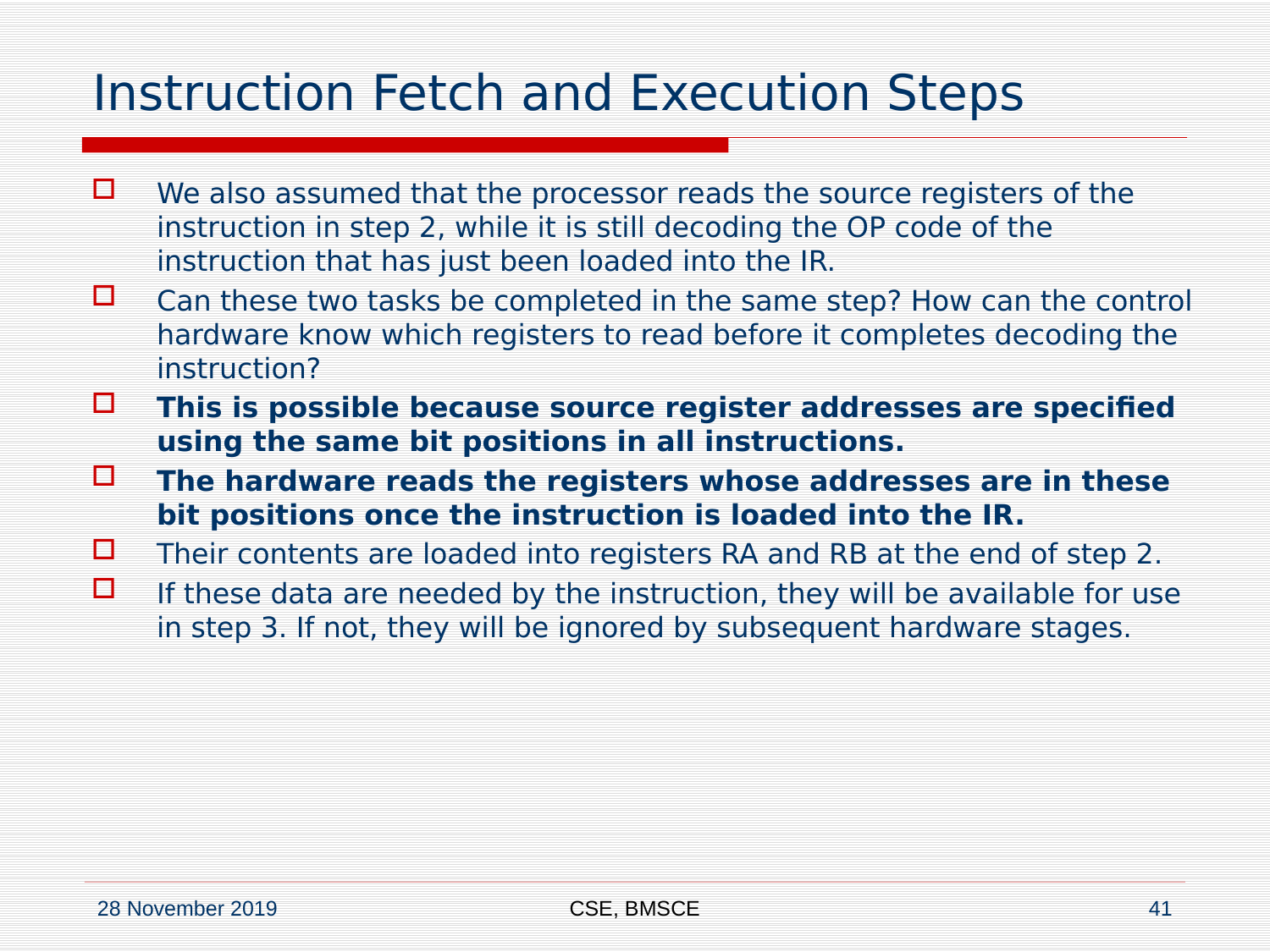

# Instruction Fetch and Execution Steps
We also assumed that the processor reads the source registers of the instruction in step 2, while it is still decoding the OP code of the instruction that has just been loaded into the IR.
Can these two tasks be completed in the same step? How can the control hardware know which registers to read before it completes decoding the instruction?
This is possible because source register addresses are specified using the same bit positions in all instructions.
The hardware reads the registers whose addresses are in these bit positions once the instruction is loaded into the IR.
Their contents are loaded into registers RA and RB at the end of step 2.
If these data are needed by the instruction, they will be available for use in step 3. If not, they will be ignored by subsequent hardware stages.
CSE, BMSCE
41
28 November 2019